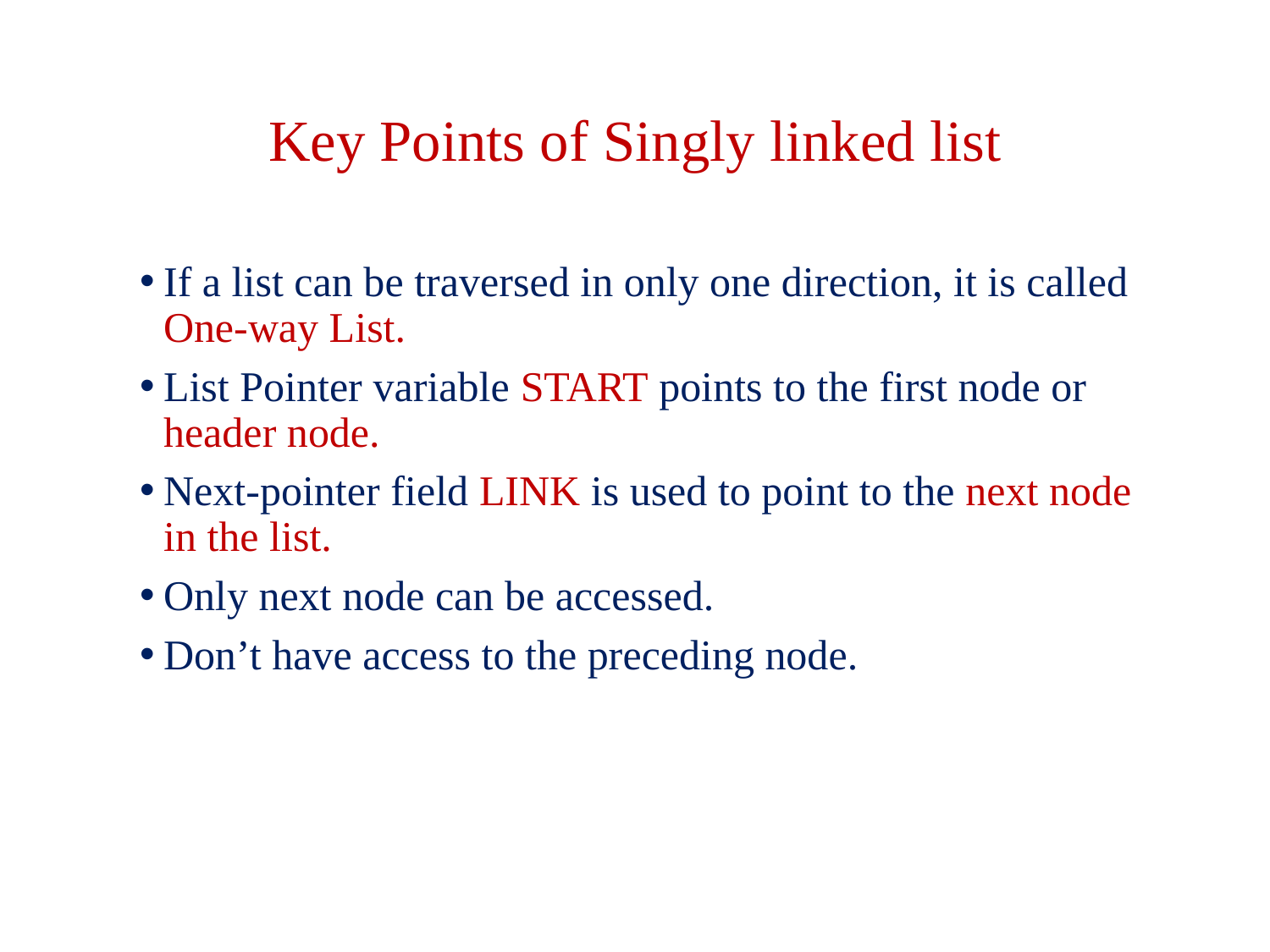

# Key Points of Singly linked list
If a list can be traversed in only one direction, it is called One-way List.
List Pointer variable START points to the first node or header node.
Next-pointer field LINK is used to point to the next node in the list.
Only next node can be accessed.
Don’t have access to the preceding node.